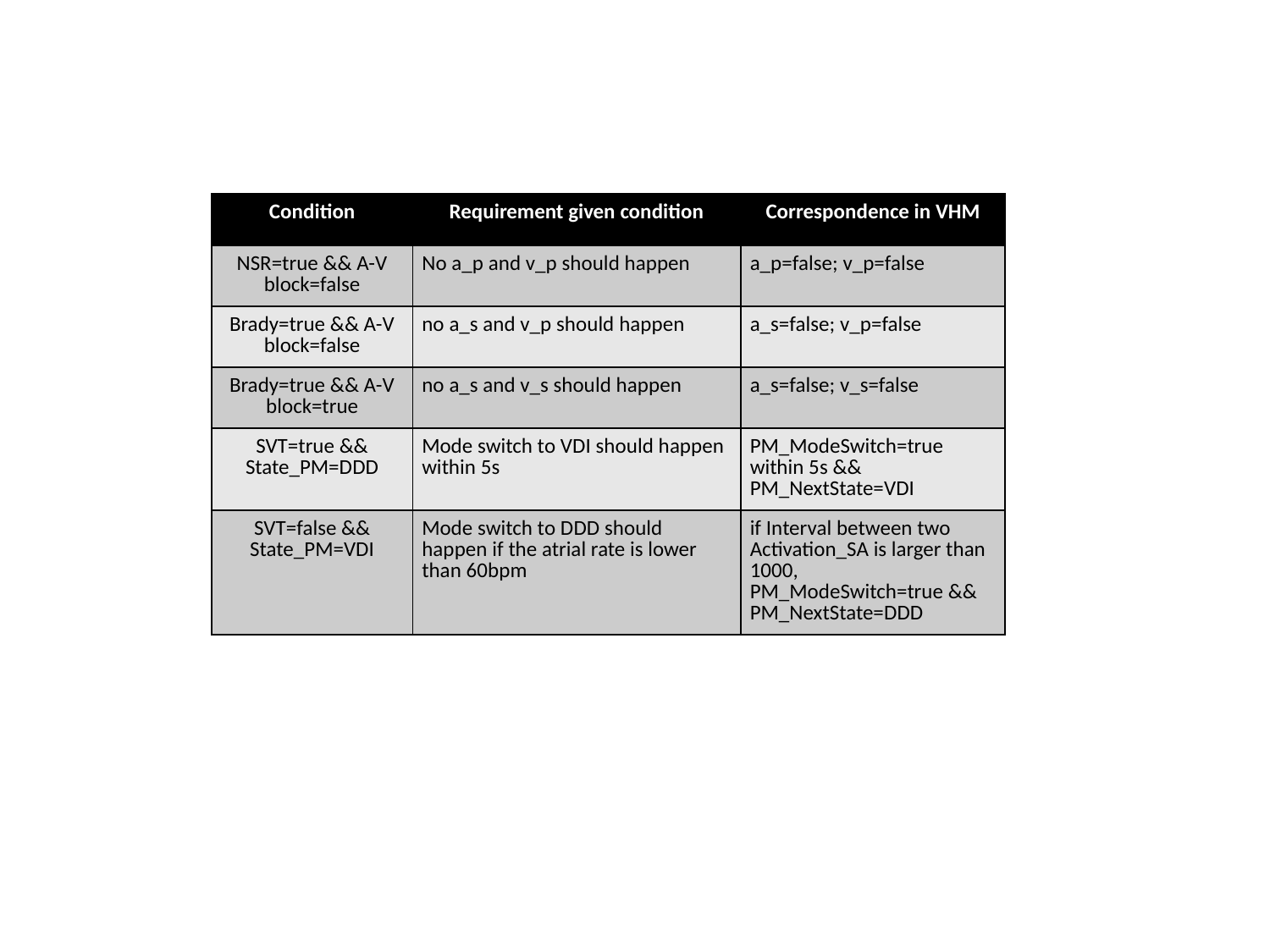

| Condition | Requirement given condition | Correspondence in VHM |
| --- | --- | --- |
| NSR=true && A-V block=false | No a\_p and v\_p should happen | a\_p=false; v\_p=false |
| Brady=true && A-V block=false | no a\_s and v\_p should happen | a\_s=false; v\_p=false |
| Brady=true && A-V block=true | no a\_s and v\_s should happen | a\_s=false; v\_s=false |
| SVT=true && State\_PM=DDD | Mode switch to VDI should happen within 5s | PM\_ModeSwitch=true within 5s && PM\_NextState=VDI |
| SVT=false && State\_PM=VDI | Mode switch to DDD should happen if the atrial rate is lower than 60bpm | if Interval between two Activation\_SA is larger than 1000, PM\_ModeSwitch=true && PM\_NextState=DDD |